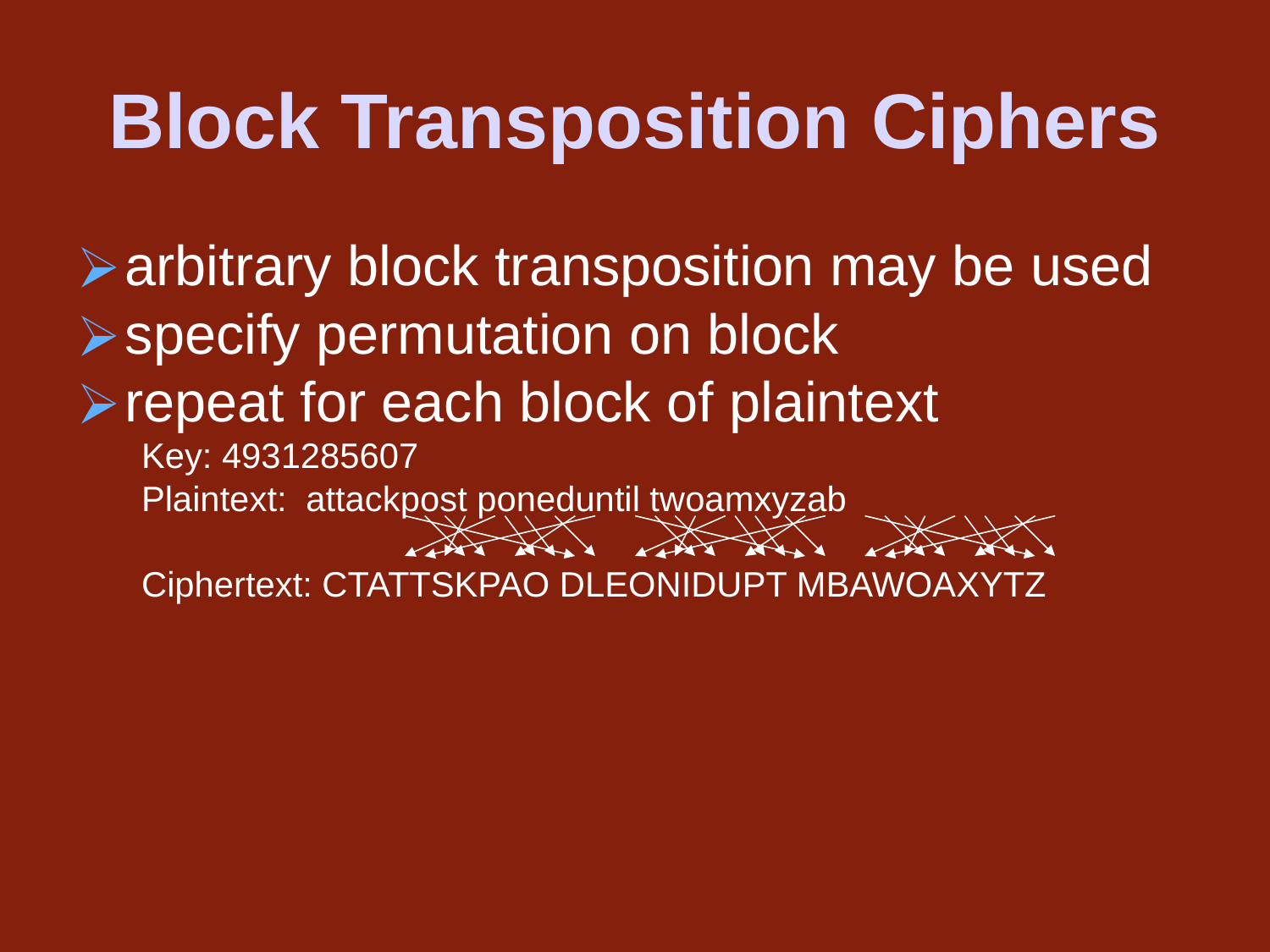

Block Transposition Ciphers
arbitrary block transposition may be used
specify permutation on block
repeat for each block of plaintext
Key: 4931285607
Plaintext:  attackpost poneduntil twoamxyzab

Ciphertext: CTATTSKPAO DLEONIDUPT MBAWOAXYTZ